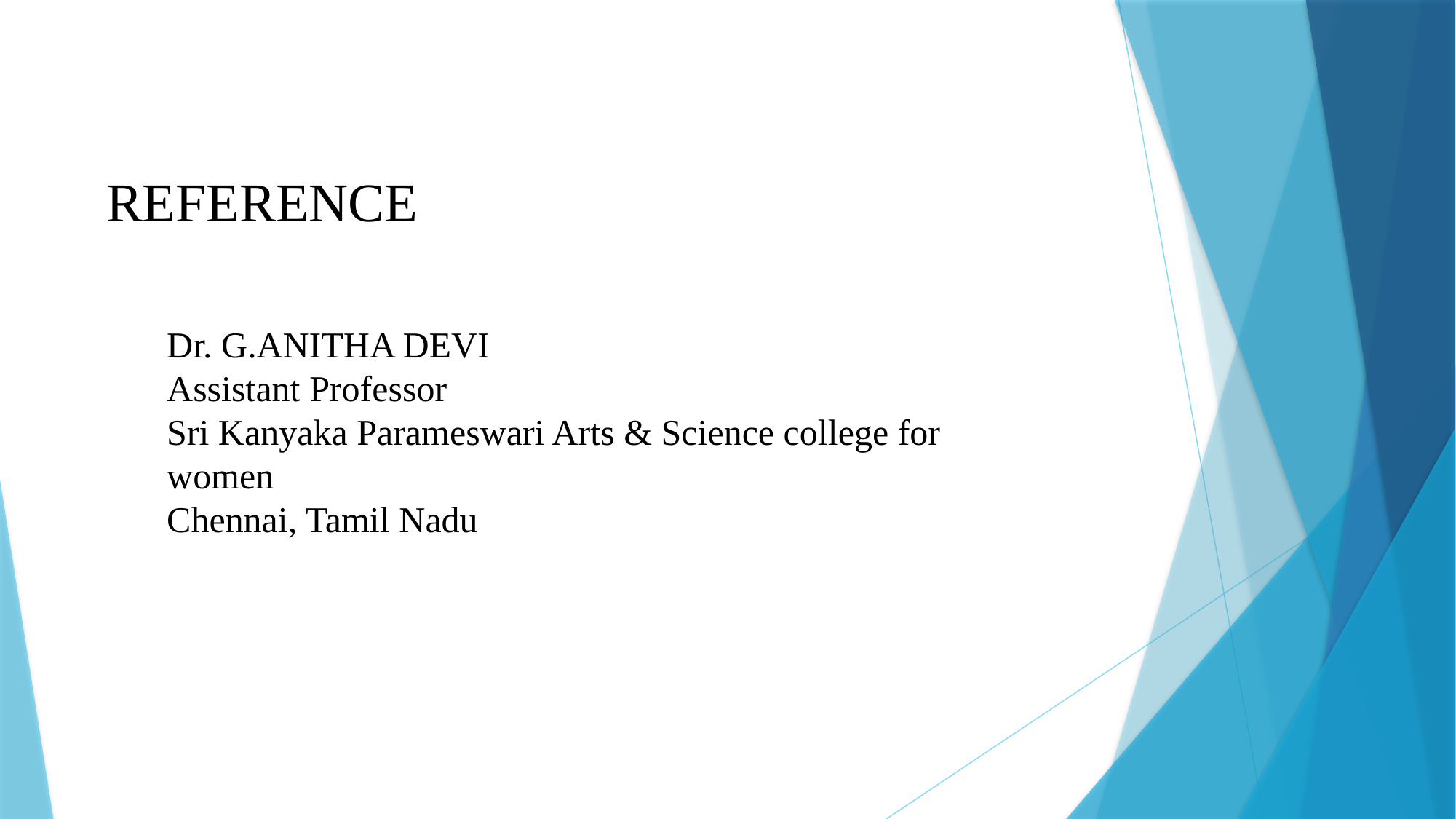

REFERENCE
Dr. G.ANITHA DEVI
Assistant Professor
Sri Kanyaka Parameswari Arts & Science college for women
Chennai, Tamil Nadu